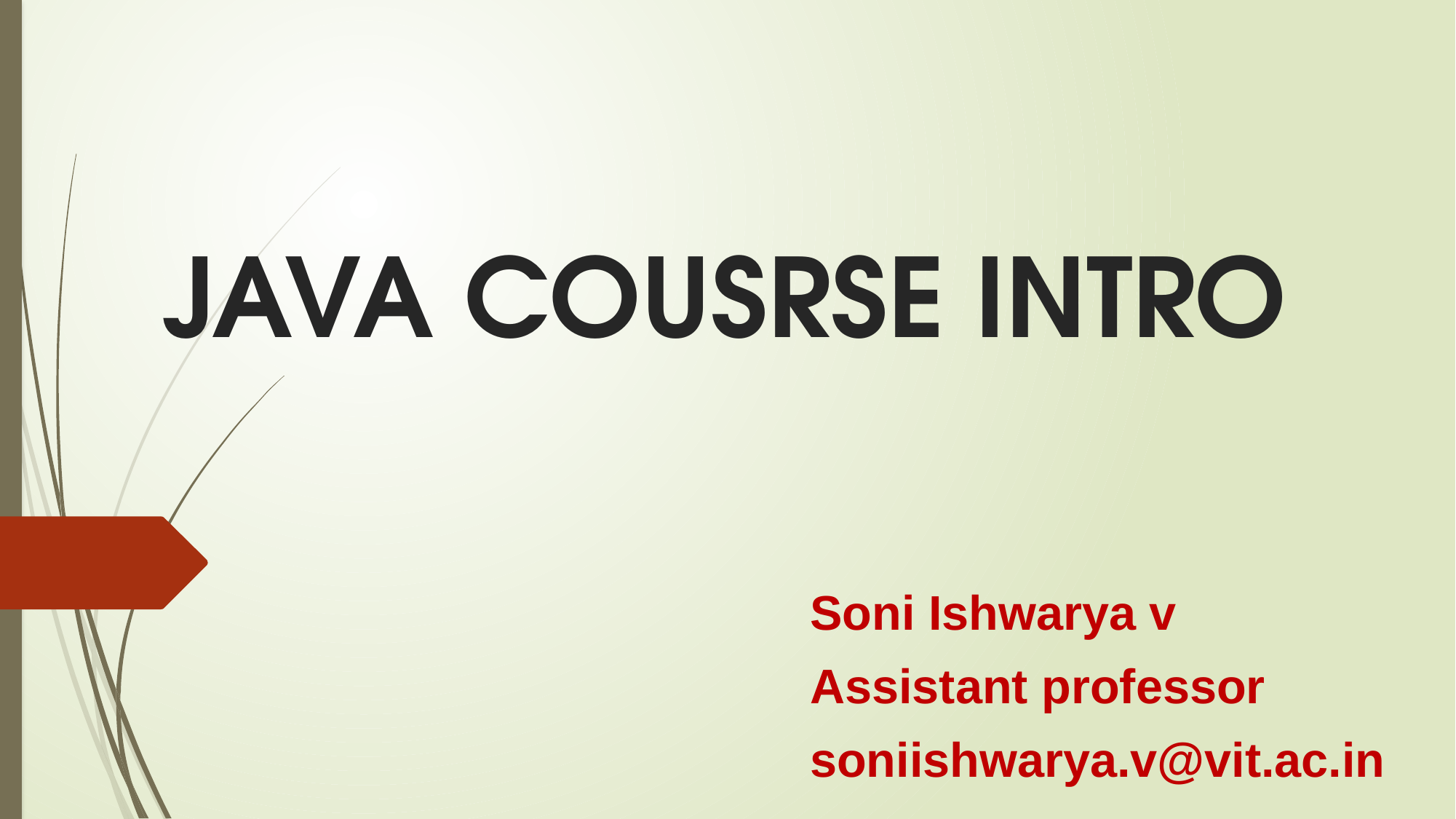

# JAVA COUSRSE INTRO
Soni Ishwarya v
Assistant professor
soniishwarya.v@vit.ac.in